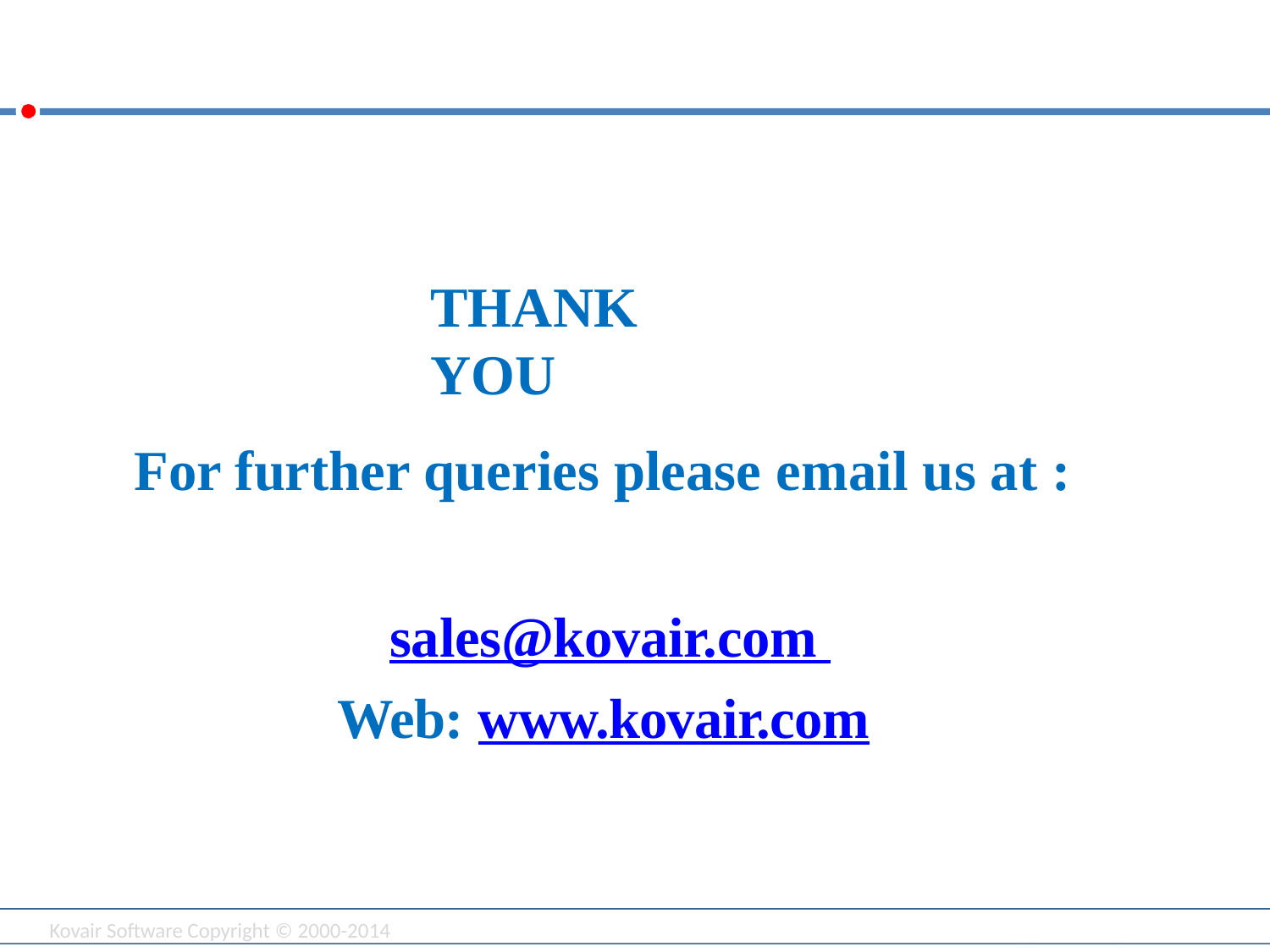

# THANK YOU
For further queries please email us at :

sales@kovair.com  Web: www.kovair.com
Kovair Software Copyright © 2000-2014